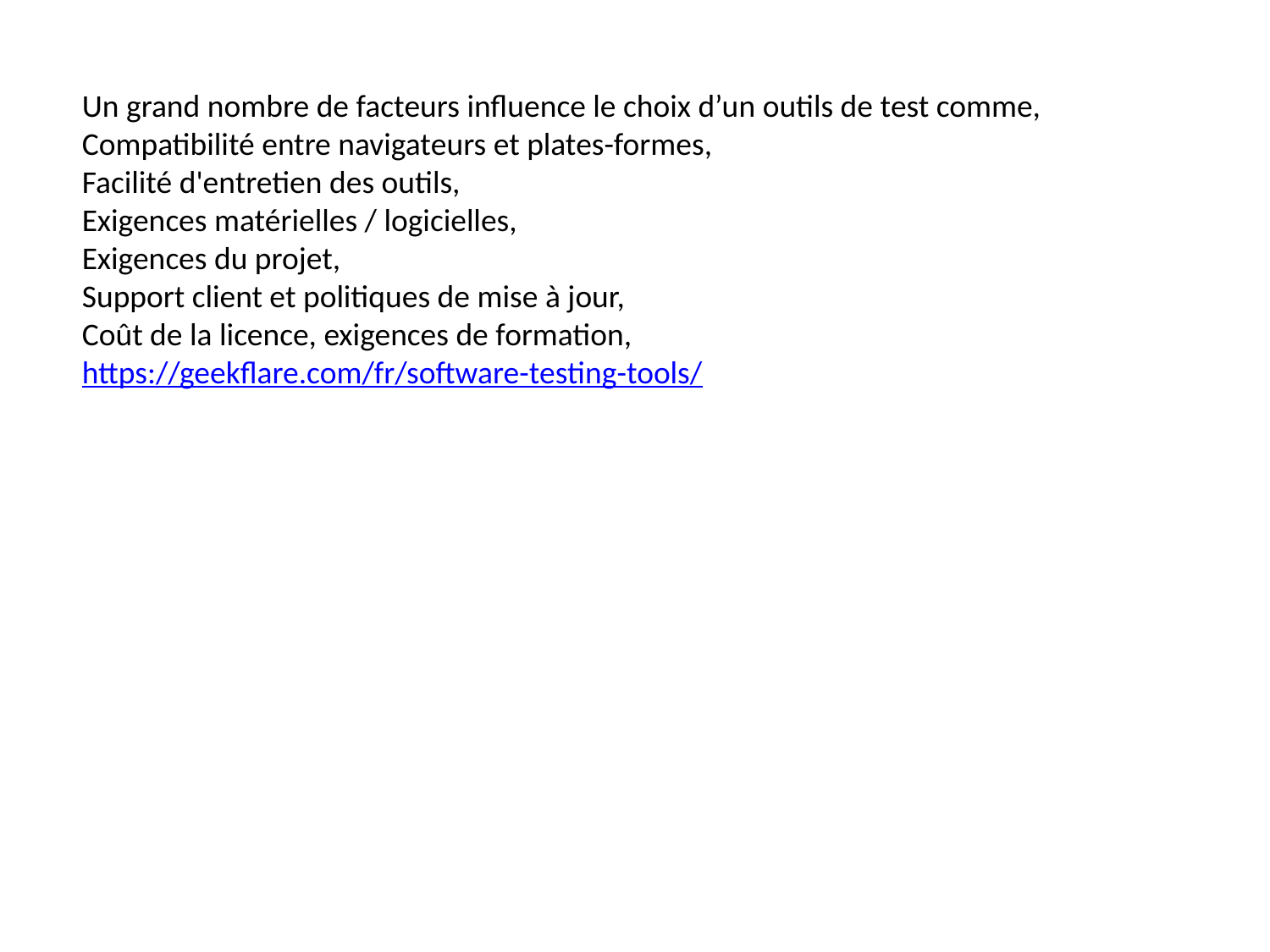

Un grand nombre de facteurs influence le choix d’un outils de test comme,
Compatibilité entre navigateurs et plates-formes,
Facilité d'entretien des outils,
Exigences matérielles / logicielles,
Exigences du projet,
Support client et politiques de mise à jour,
Coût de la licence, exigences de formation,
https://geekflare.com/fr/software-testing-tools/